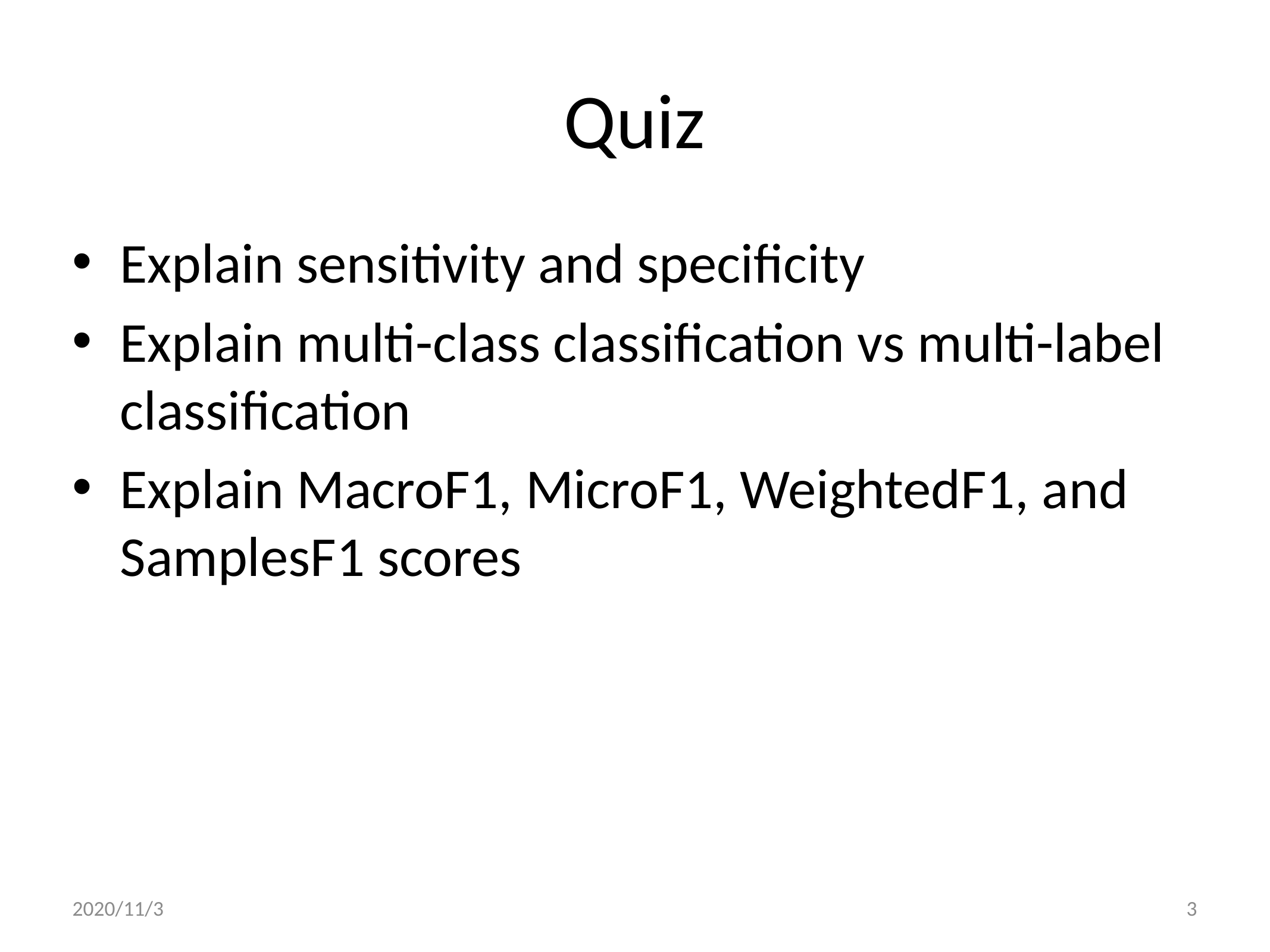

# Quiz
Explain sensitivity and specificity
Explain multi-class classification vs multi-label classification
Explain MacroF1, MicroF1, WeightedF1, and SamplesF1 scores

2020/11/3
3